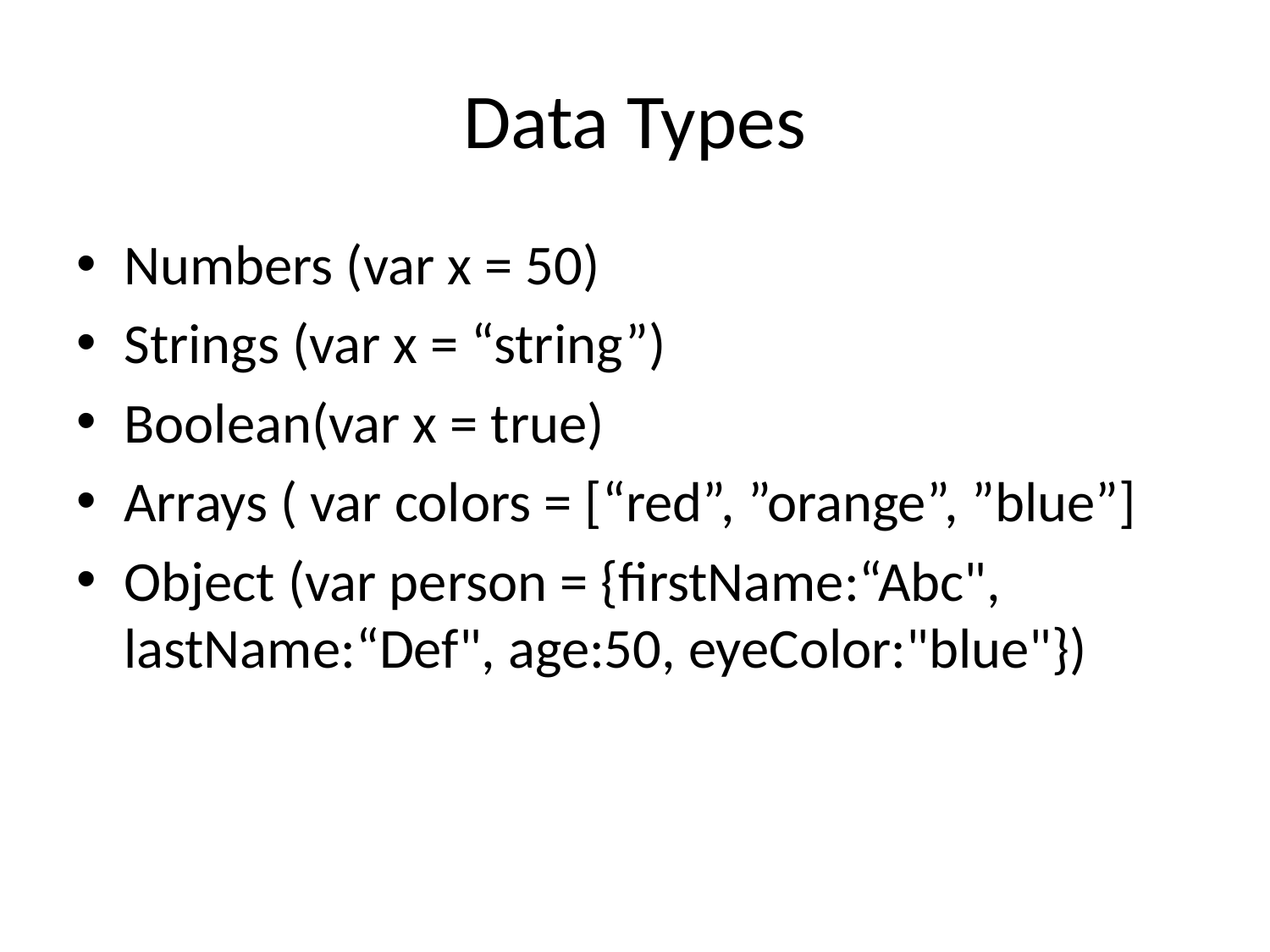

# Data Types
Numbers (var x = 50)
Strings (var x = “string”)
Boolean(var x = true)
Arrays ( var colors = [“red”, ”orange”, ”blue”]
Object (var person = {firstName:“Abc", lastName:“Def", age:50, eyeColor:"blue"})